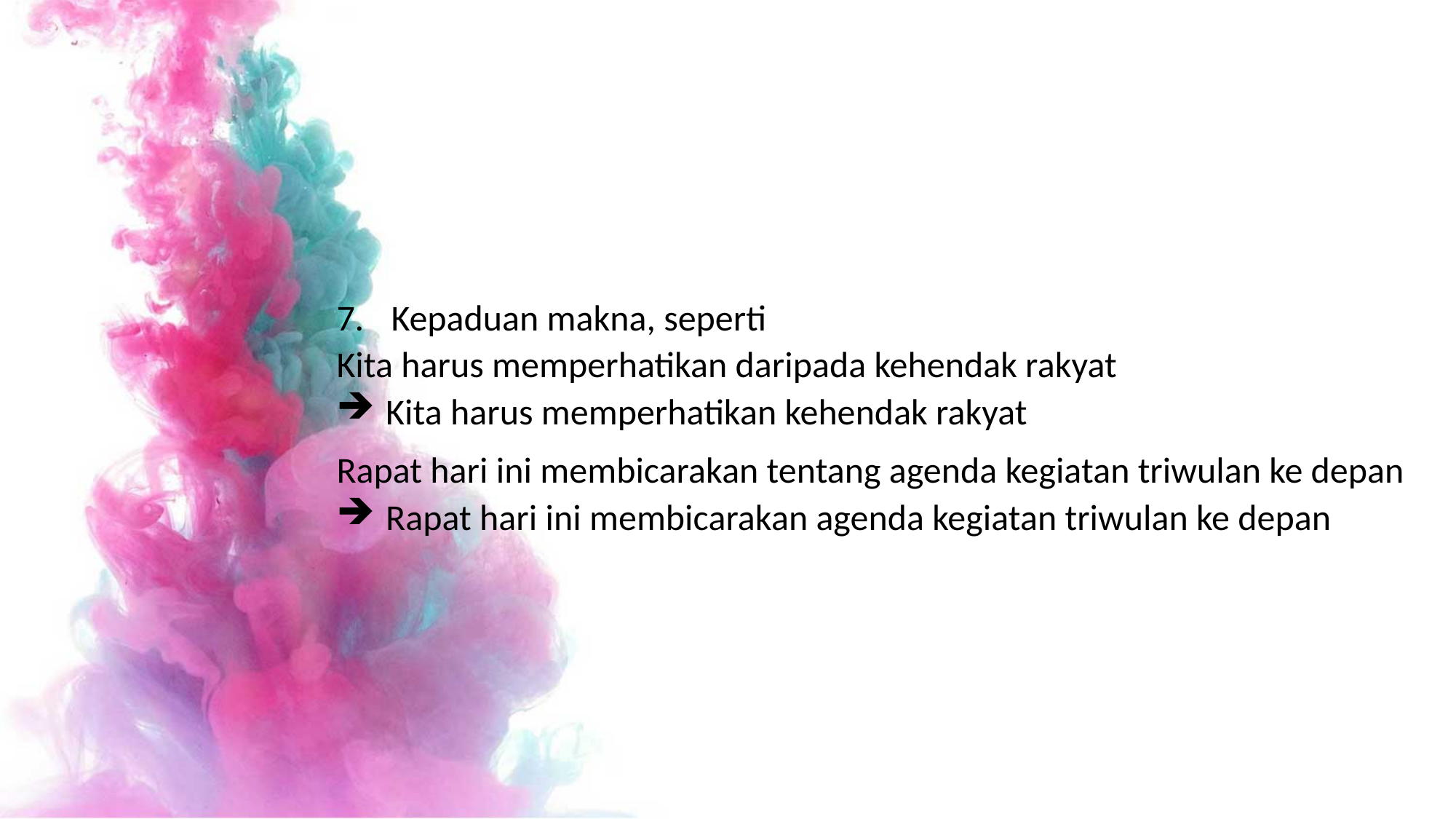

Kepaduan makna, seperti
Kita harus memperhatikan daripada kehendak rakyat
 Kita harus memperhatikan kehendak rakyat
Rapat hari ini membicarakan tentang agenda kegiatan triwulan ke depan
 Rapat hari ini membicarakan agenda kegiatan triwulan ke depan